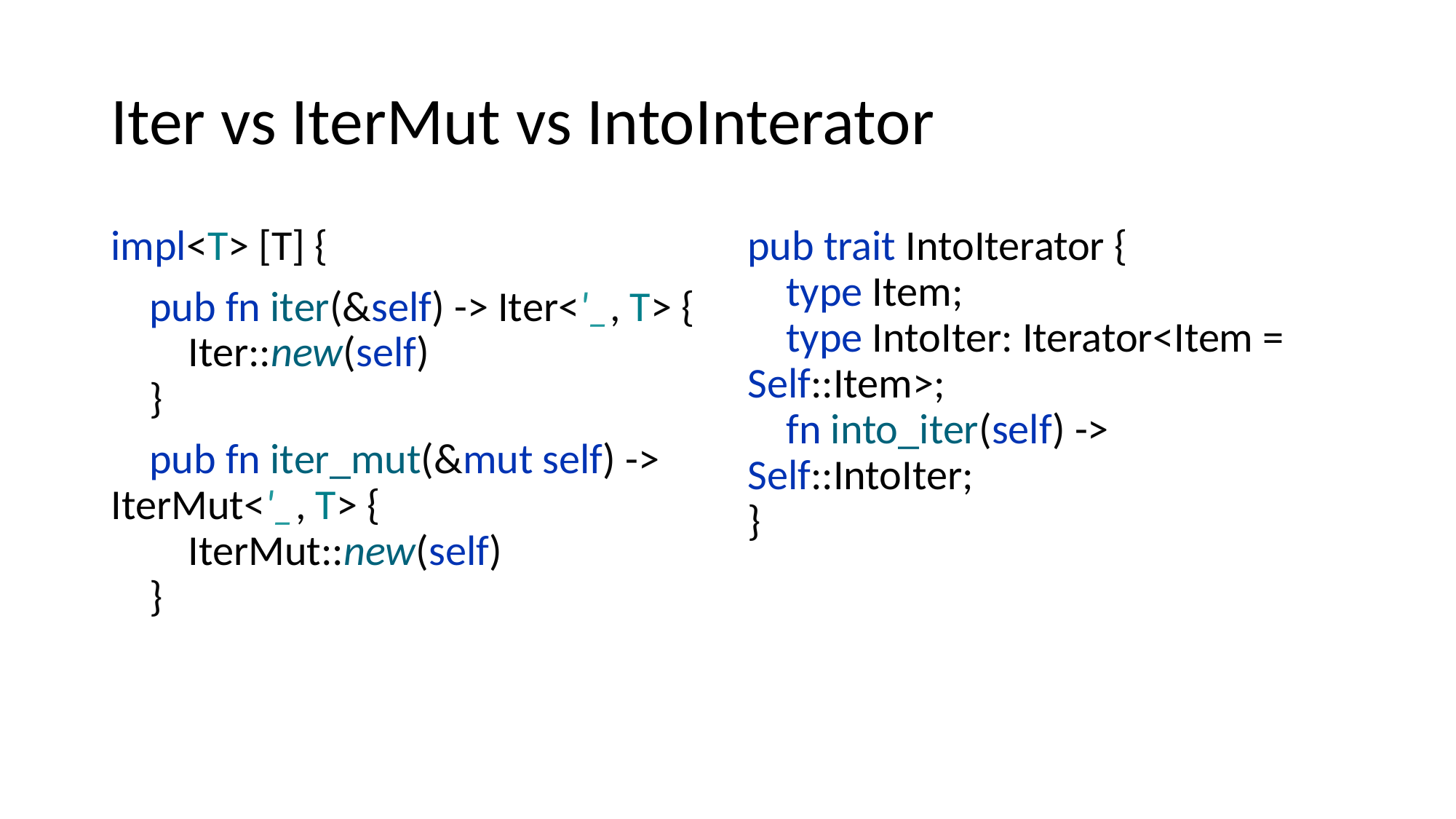

# Iter vs IterMut vs IntoInterator
impl<T> [T] {
    pub fn iter(&self) -> Iter<'_, T> {
        Iter::new(self)
    }
    pub fn iter_mut(&mut self) -> IterMut<'_, T> {
        IterMut::new(self)
    }

pub trait IntoIterator {
    type Item;
    type IntoIter: Iterator<Item = Self::Item>;
    fn into_iter(self) -> Self::IntoIter;
}